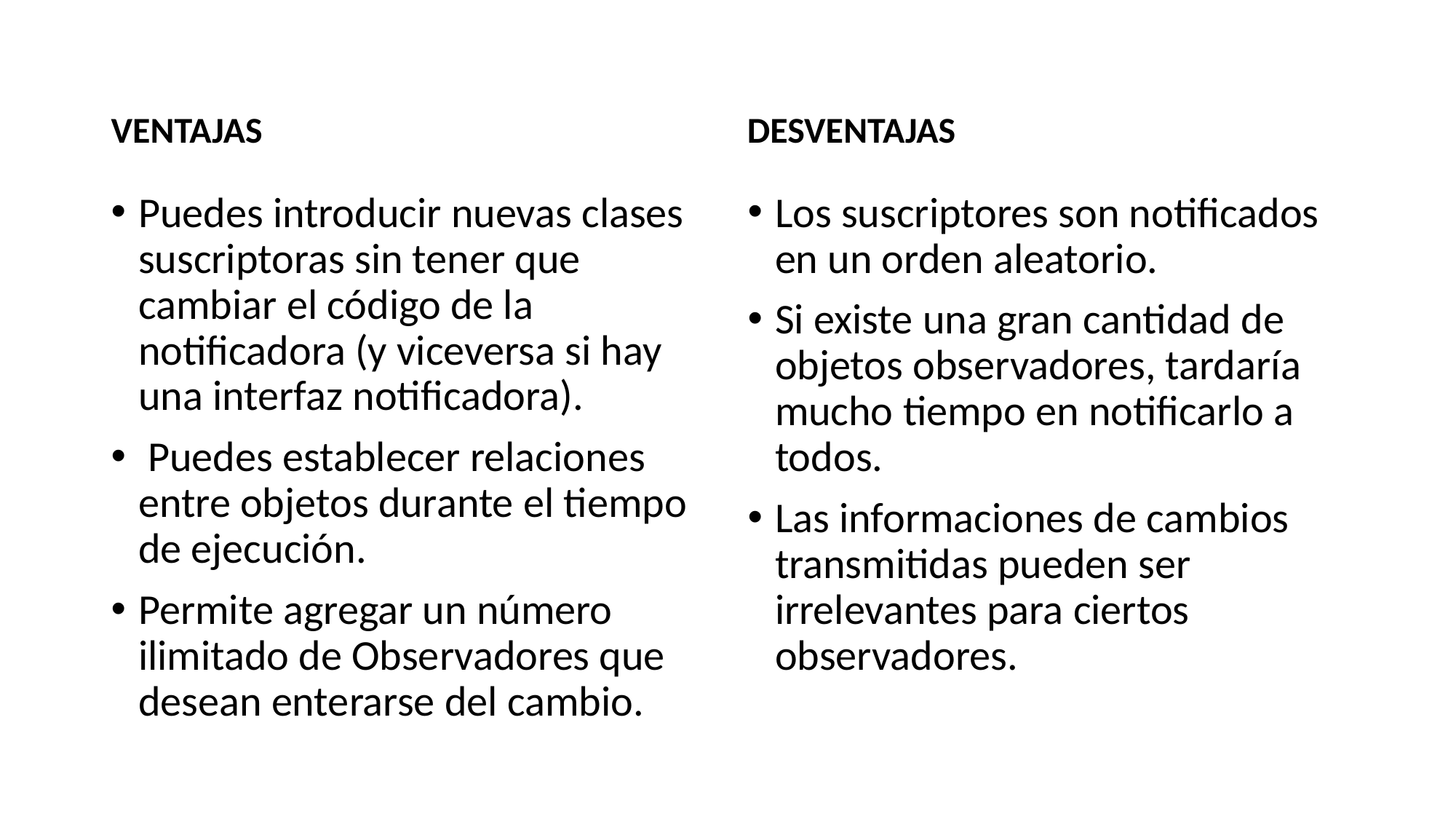

VENTAJAS
DESVENTAJAS
Puedes introducir nuevas clases suscriptoras sin tener que cambiar el código de la notificadora (y viceversa si hay una interfaz notificadora).
 Puedes establecer relaciones entre objetos durante el tiempo de ejecución.
Permite agregar un número ilimitado de Observadores que desean enterarse del cambio.

Los suscriptores son notificados en un orden aleatorio.
Si existe una gran cantidad de objetos observadores, tardaría mucho tiempo en notificarlo a todos.
Las informaciones de cambios transmitidas pueden ser irrelevantes para ciertos observadores.